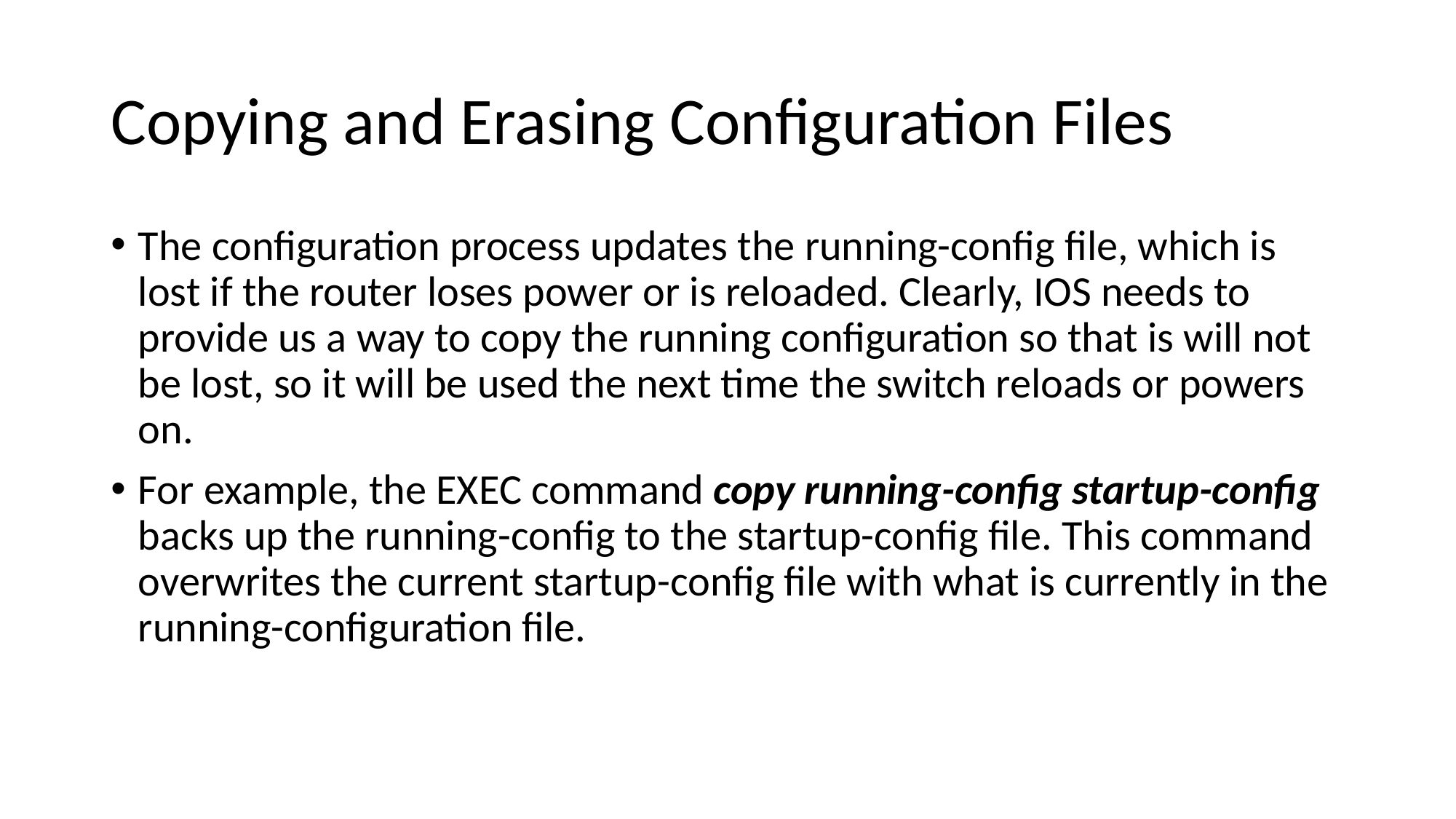

# Copying and Erasing Configuration Files
The configuration process updates the running-config file, which is lost if the router loses power or is reloaded. Clearly, IOS needs to provide us a way to copy the running configuration so that is will not be lost, so it will be used the next time the switch reloads or powers on.
For example, the EXEC command copy running-config startup-config backs up the running-config to the startup-config file. This command overwrites the current startup-config file with what is currently in the running-configuration file.